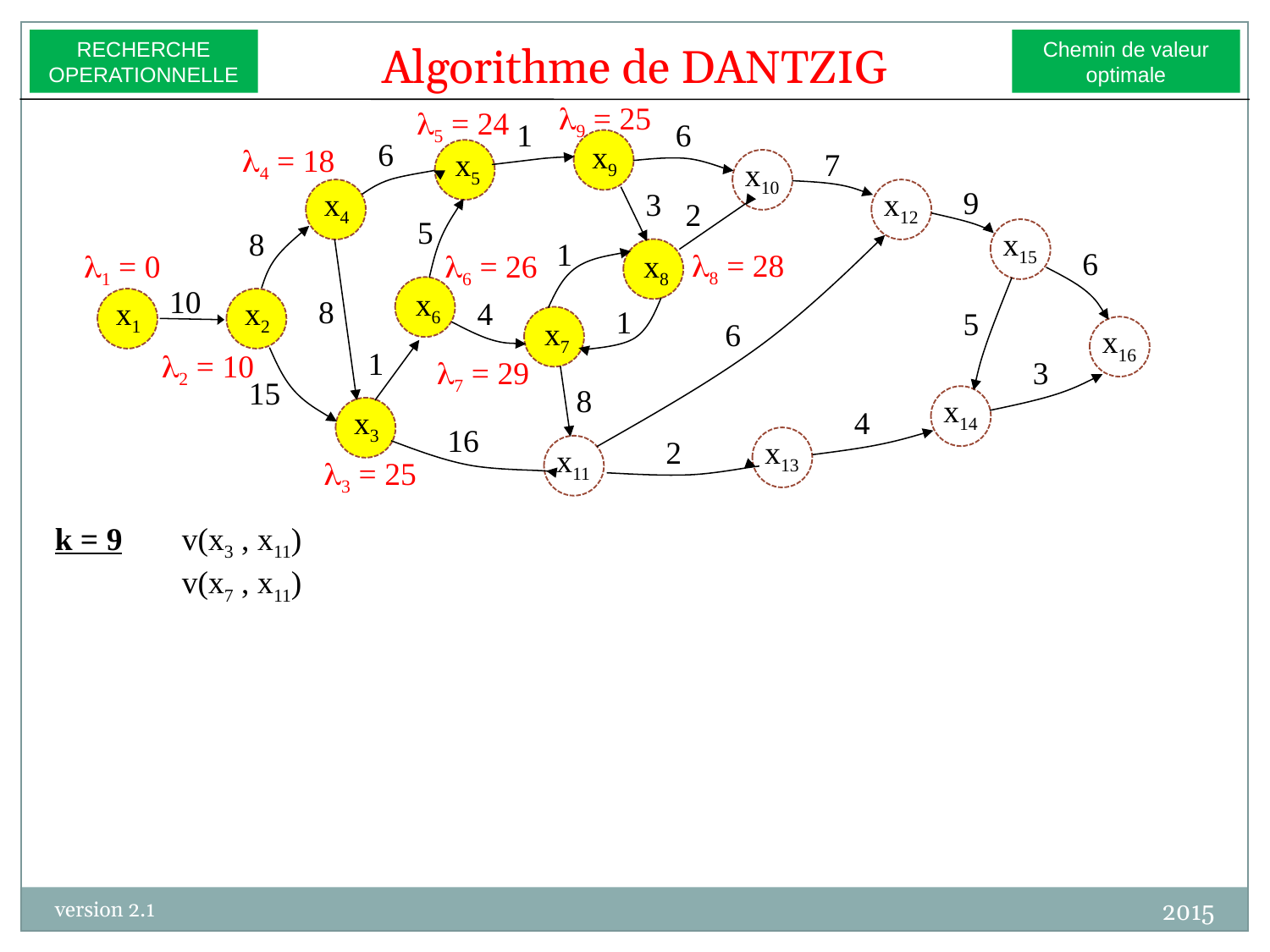

RECHERCHE
OPERATIONNELLE
Chemin de valeur
optimale
Algorithme de DANTZIG
λ9 = 25
λ5 = 24
1
6
6

x9
λ4 = 18
x5
7

x10

9
x4
3
x12

2

5

8
x15

1

6
λ8 = 28

λ1 = 0
λ6 = 26
x8

10

x6
8
x1
x2
4

1
5

x7
6
x16

1
λ2 = 10

λ7 = 29
3

15

8
x14

x3
4

16
2
x13

x11

λ3 = 25

k = 9	v(x3 , x11)	    λ11 = λ3 + v(x3, x11) = 41		 E10 = E9 ∪ { x10 }
	v(x7 , x11)	    λ11 = λ7 + v(x7, x11) = 37
	v(x8 , x10)	    λ10 = λ8 + v(x8, x10) = 30
	v(x9 , x10)	    λ10 = λ9 + v(x9, x10) = 29
2015
version 2.1